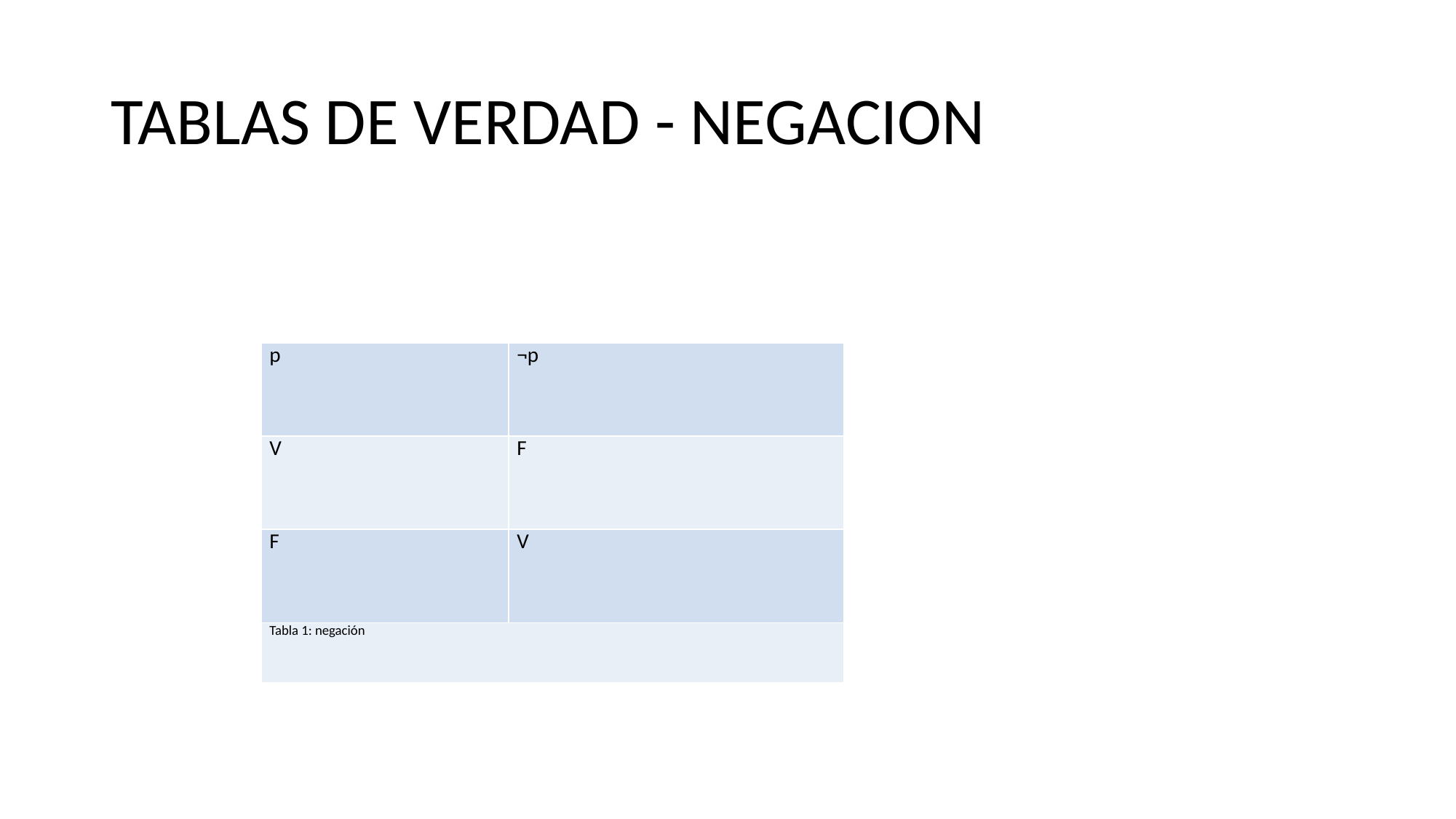

# TABLAS DE VERDAD - NEGACION
| p | ¬p |
| --- | --- |
| V | F |
| F | V |
| Tabla 1: negación |  |